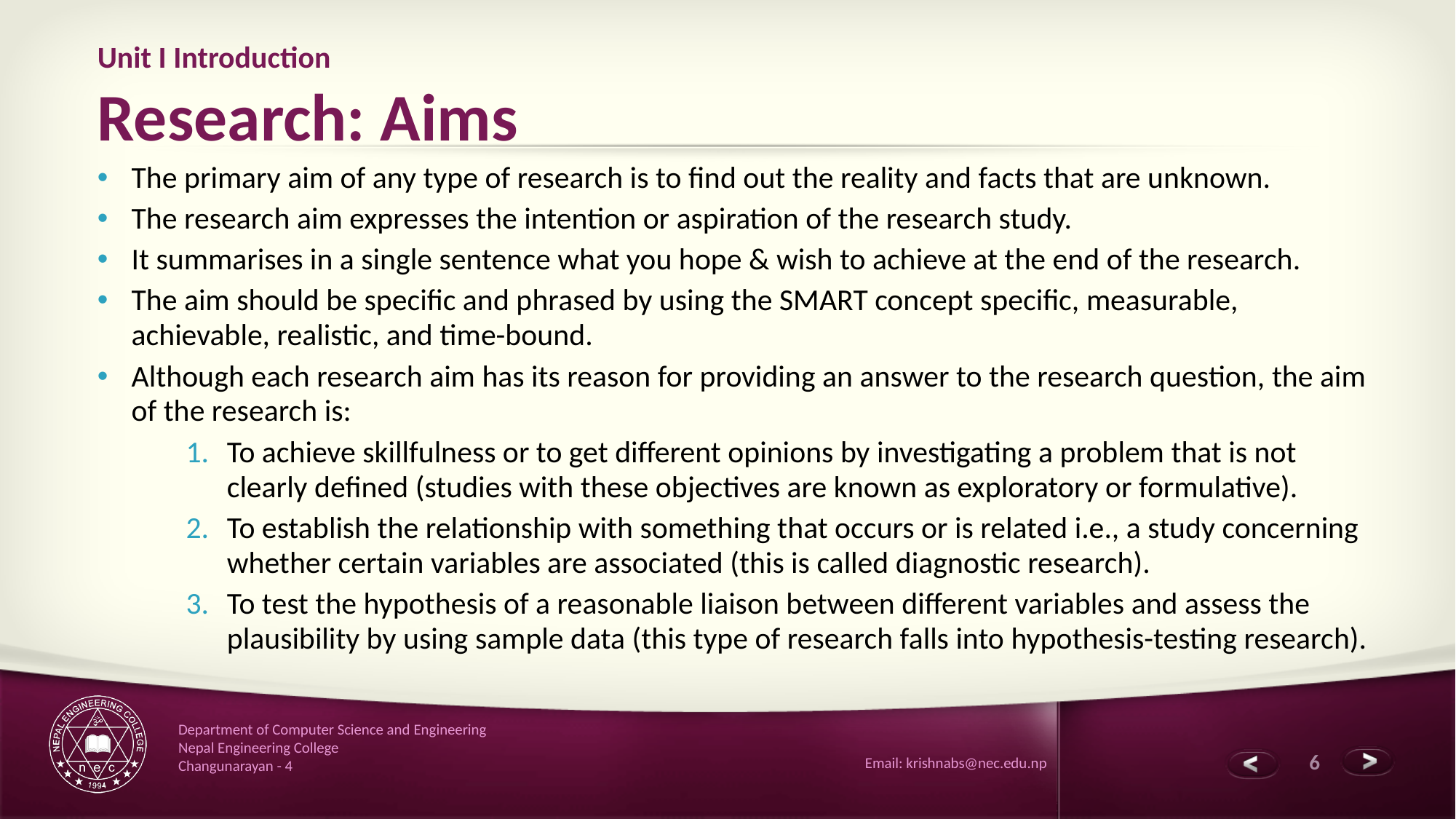

# Unit I Introduction Research: Aims
The primary aim of any type of research is to find out the reality and facts that are unknown.
The research aim expresses the intention or aspiration of the research study.
It summarises in a single sentence what you hope & wish to achieve at the end of the research.
The aim should be specific and phrased by using the SMART concept specific, measurable, achievable, realistic, and time-bound.
Although each research aim has its reason for providing an answer to the research question, the aim of the research is:
To achieve skillfulness or to get different opinions by investigating a problem that is not clearly defined (studies with these objectives are known as exploratory or formulative).
To establish the relationship with something that occurs or is related i.e., a study concerning whether certain variables are associated (this is called diagnostic research).
To test the hypothesis of a reasonable liaison between different variables and assess the plausibility by using sample data (this type of research falls into hypothesis-testing research).